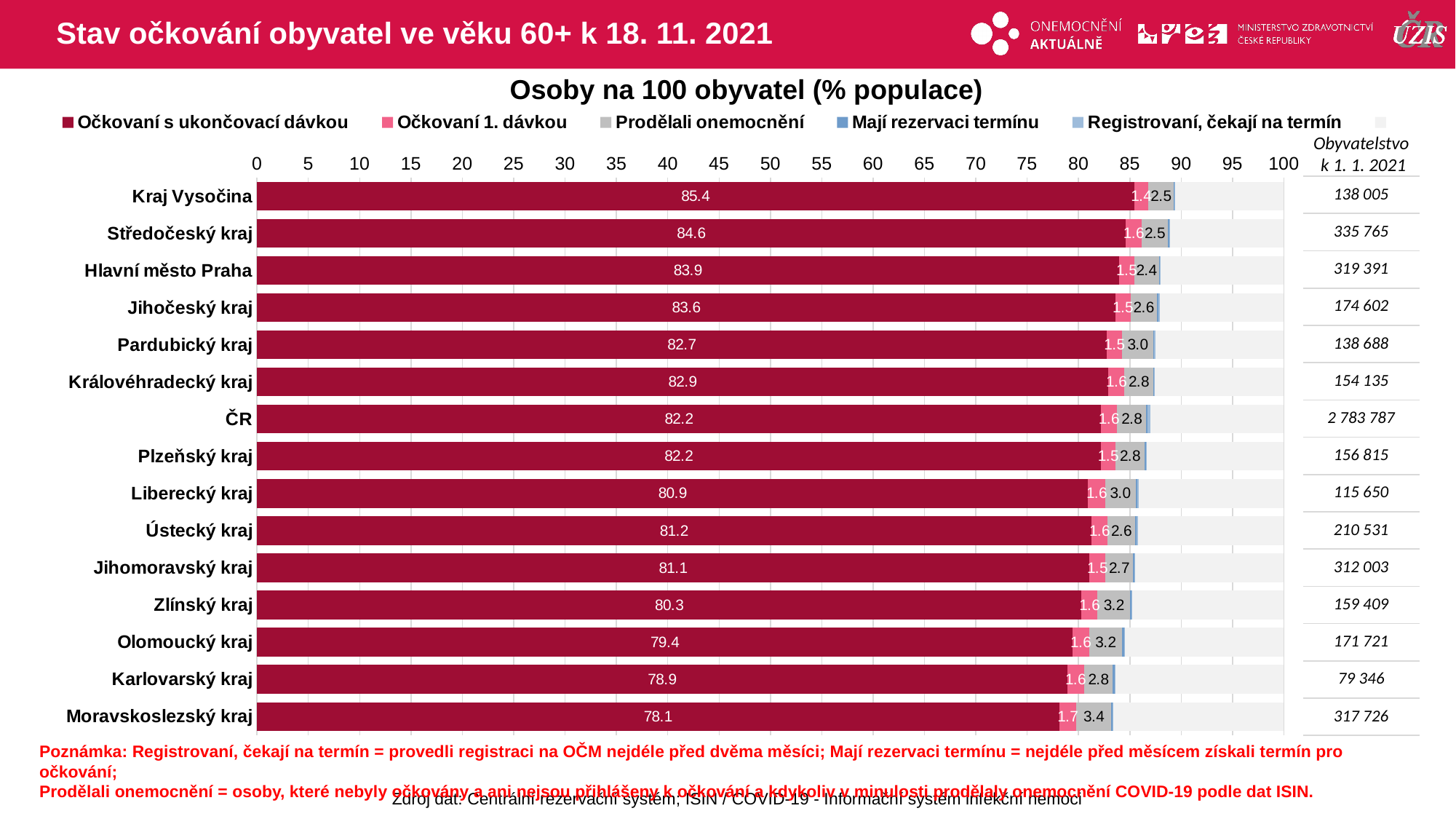

# Stav očkování obyvatel ve věku 60+ k 18. 11. 2021
Osoby na 100 obyvatel (% populace)

### Chart

| Category | Očkovaní s ukončovací dávkou | Očkovaní 1. dávkou | Prodělali onemocnění | Mají rezervaci termínu | Registrovaní, čekají na termín |   |
|---|---|---|---|---|---|---|
| Kraj Vysočina | 85.4128474 | 1.3738633 | 2.4694757 | 0.102895 | 0.08333031 | 10.5575885 |
| Středočeský kraj | 84.5612259 | 1.619883 | 2.5053237 | 0.143851 | 0.09917651 | 11.0705404 |
| Hlavní město Praha | 83.9237799 | 1.5063042 | 2.3954964 | 0.085788 | 0.08985851 | 11.9987727 |
| Jihočeský kraj | 83.5860987 | 1.4776463 | 2.5698446 | 0.160365 | 0.10939164 | 12.0966541 |
| Pardubický kraj | 82.7310222 | 1.5199585 | 3.0471274 | 0.063452 | 0.11320374 | 12.5252365 |
| Královéhradecký kraj | 82.8909722 | 1.5810815 | 2.8033866 | 0.083044 | 0.06228306 | 12.5792325 |
| ČR | 82.1772284 | 1.5866516 | 2.8289161 | 0.137223 | 0.30142392 | 12.9685569 |
| Plzeňský kraj | 82.1592322 | 1.4647833 | 2.8115933 | 0.118611 | 0.07142174 | 13.3743583 |
| Liberecký kraj | 80.9424989 | 1.6420233 | 2.9762214 | 0.177259 | 0.10376135 | 14.1582361 |
| Ústecký kraj | 81.2440923 | 1.6073642 | 2.649491 | 0.151997 | 0.11447245 | 14.2325833 |
| Jihomoravský kraj | 81.0681308 | 1.5374852 | 2.7284994 | 0.124999 | 0.08942222 | 14.4514636 |
| Zlínský kraj | 80.2903224 | 1.5620197 | 3.1974355 | 0.111662 | 0.06273172 | 14.7758282 |
| Olomoucký kraj | 79.4212705 | 1.6037642 | 3.2133519 | 0.184602 | 0.11239161 | 15.4646199 |
| Karlovarský kraj | 78.9037885 | 1.6320924 | 2.8092153 | 0.16762 | 0.10964636 | 16.3776372 |
| Moravskoslezský kraj | 78.1157349 | 1.6677892 | 3.3944342 | 0.132189 | 0.1032336 | 16.5866187 |
Obyvatelstvo
k 1. 1. 2021
| 138 005 |
| --- |
| 335 765 |
| 319 391 |
| 174 602 |
| 138 688 |
| 154 135 |
| 2 783 787 |
| 156 815 |
| 115 650 |
| 210 531 |
| 312 003 |
| 159 409 |
| 171 721 |
| 79 346 |
| 317 726 |
Poznámka: Registrovaní, čekají na termín = provedli registraci na OČM nejdéle před dvěma měsíci; Mají rezervaci termínu = nejdéle před měsícem získali termín pro očkování;
Prodělali onemocnění = osoby, které nebyly očkovány a ani nejsou přihlášeny k očkování a kdykoliv v minulosti prodělaly onemocnění COVID-19 podle dat ISIN.
Zdroj dat: Centrální rezervační systém; ISIN / COVID-19 - Informační systém infekční nemoci